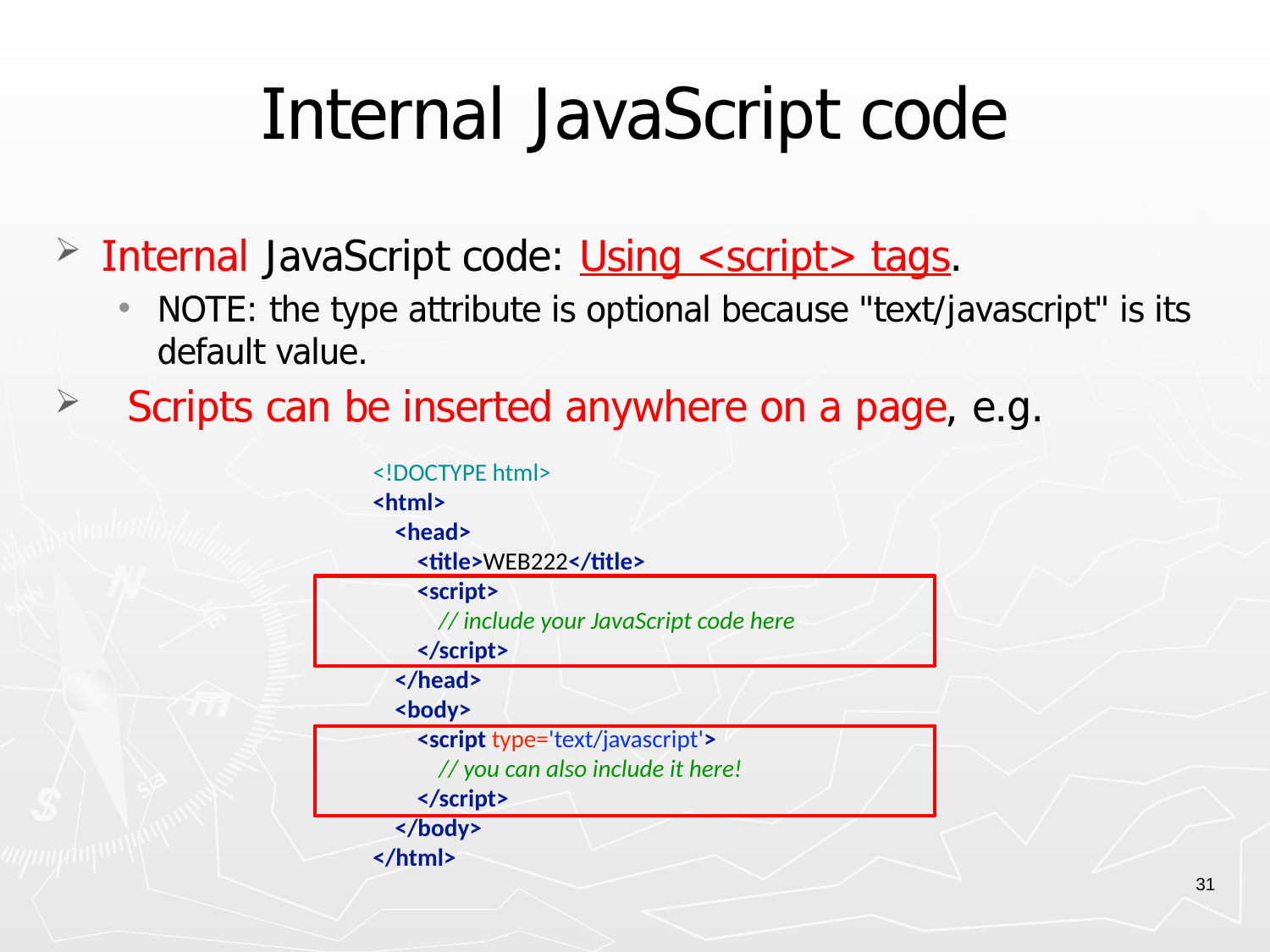

# Internal JavaScript code
Internal JavaScript code: Using <script> tags.
NOTE: the type attribute is optional because "text/javascript" is its default value.
  Scripts can be inserted anywhere on a page, e.g.

<!DOCTYPE html>
<html>
    <head>
        <title>WEB222</title>
        <script>
            // include your JavaScript code here
        </script>
    </head>
    <body>
        <script type='text/javascript'>
            // you can also include it here!
        </script>
    </body>
</html>

31